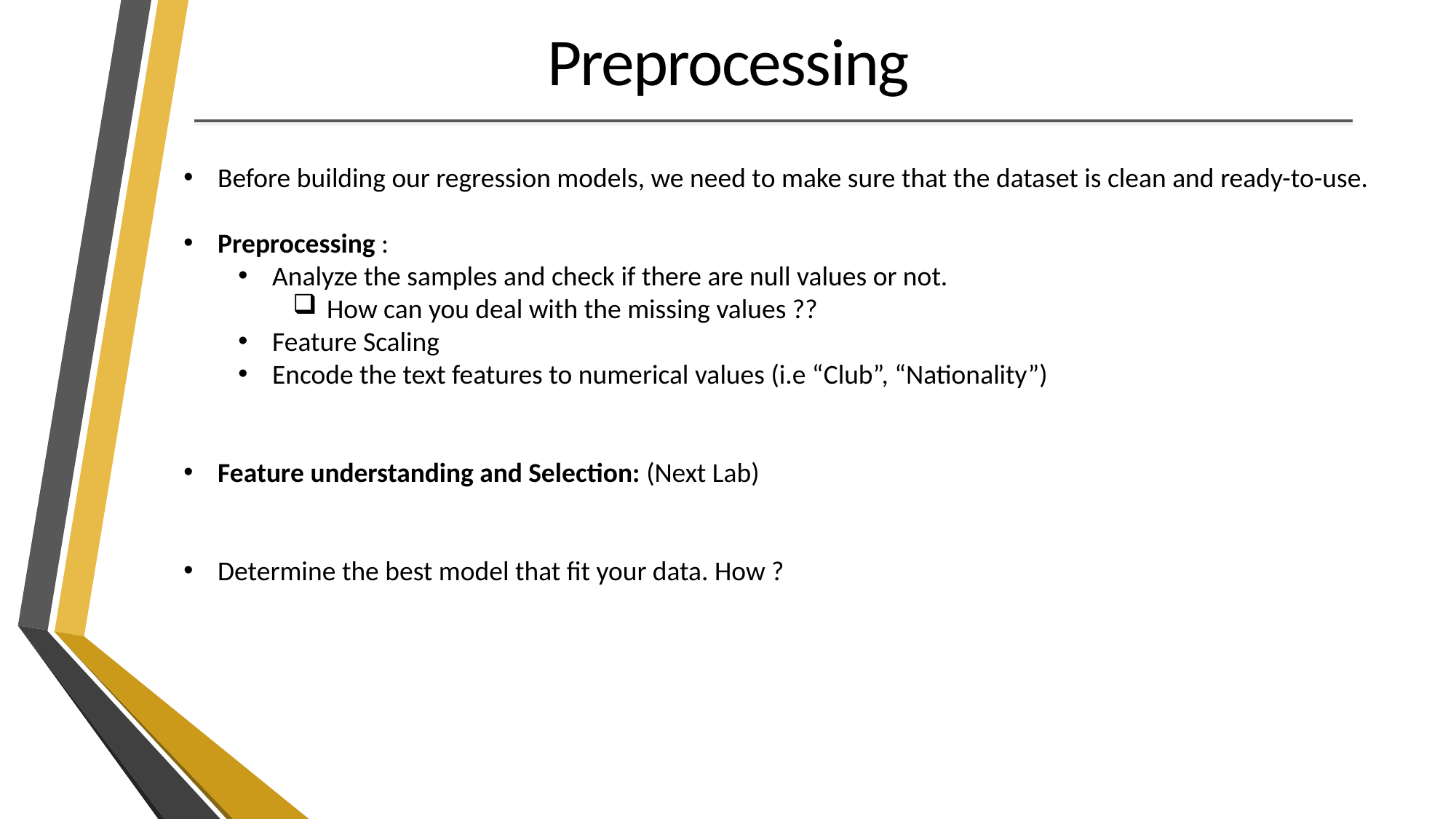

# Preprocessing

Before building our regression models, we need to make sure that the dataset is clean and ready-to-use.

Preprocessing :
Analyze the samples and check if there are null values or not.
How can you deal with the missing values ??
Feature Scaling
Encode the text features to numerical values (i.e “Club”, “Nationality”)

Feature understanding and Selection: (Next Lab)

Determine the best model that fit your data. How ?